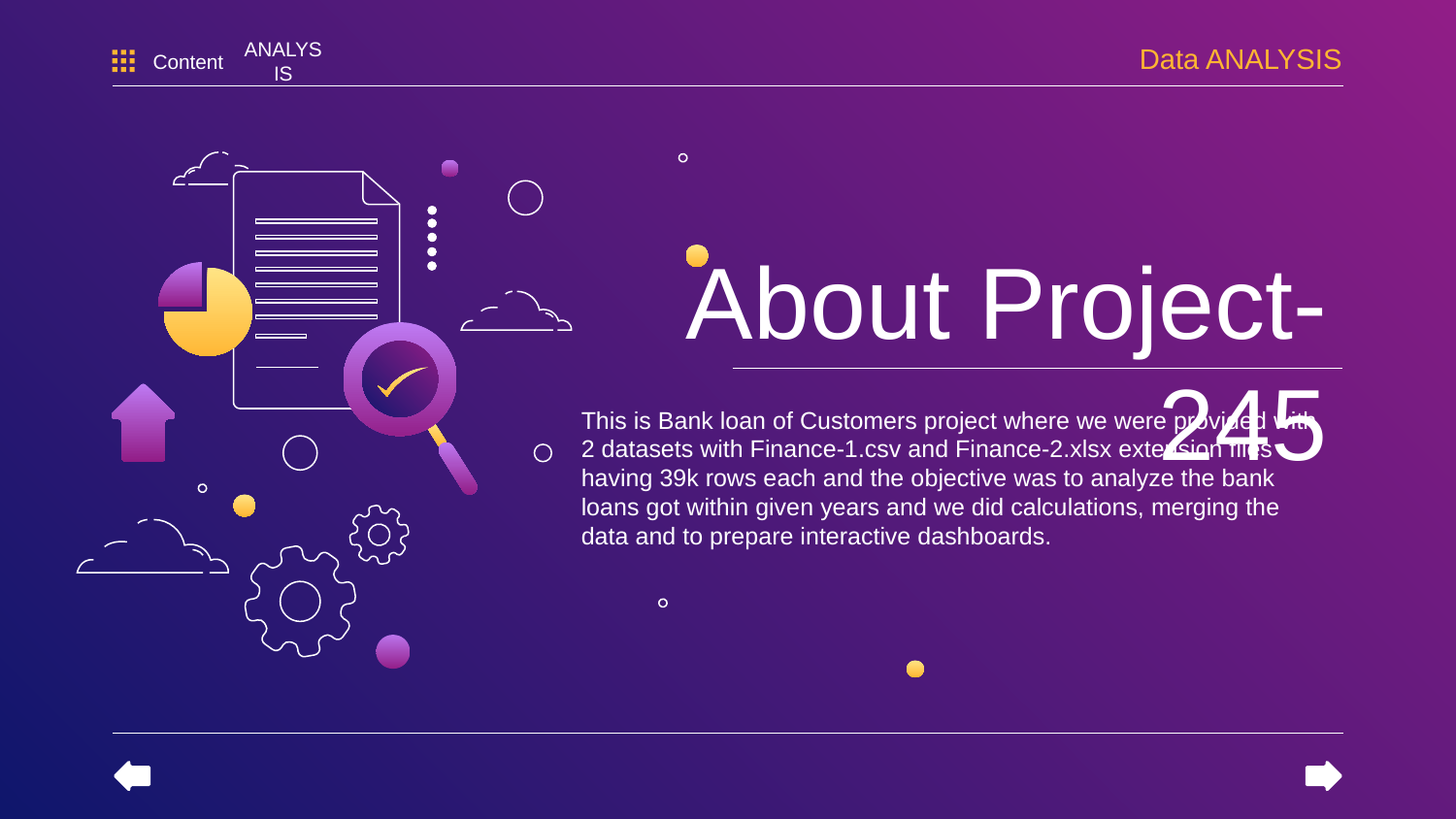

Data ANALYSIS
Content
ANALYSIS

# About Project-245

This is Bank loan of Customers project where we were provided with 2 datasets with Finance-1.csv and Finance-2.xlsx extension files having 39k rows each and the objective was to analyze the bank loans got within given years and we did calculations, merging the data and to prepare interactive dashboards.